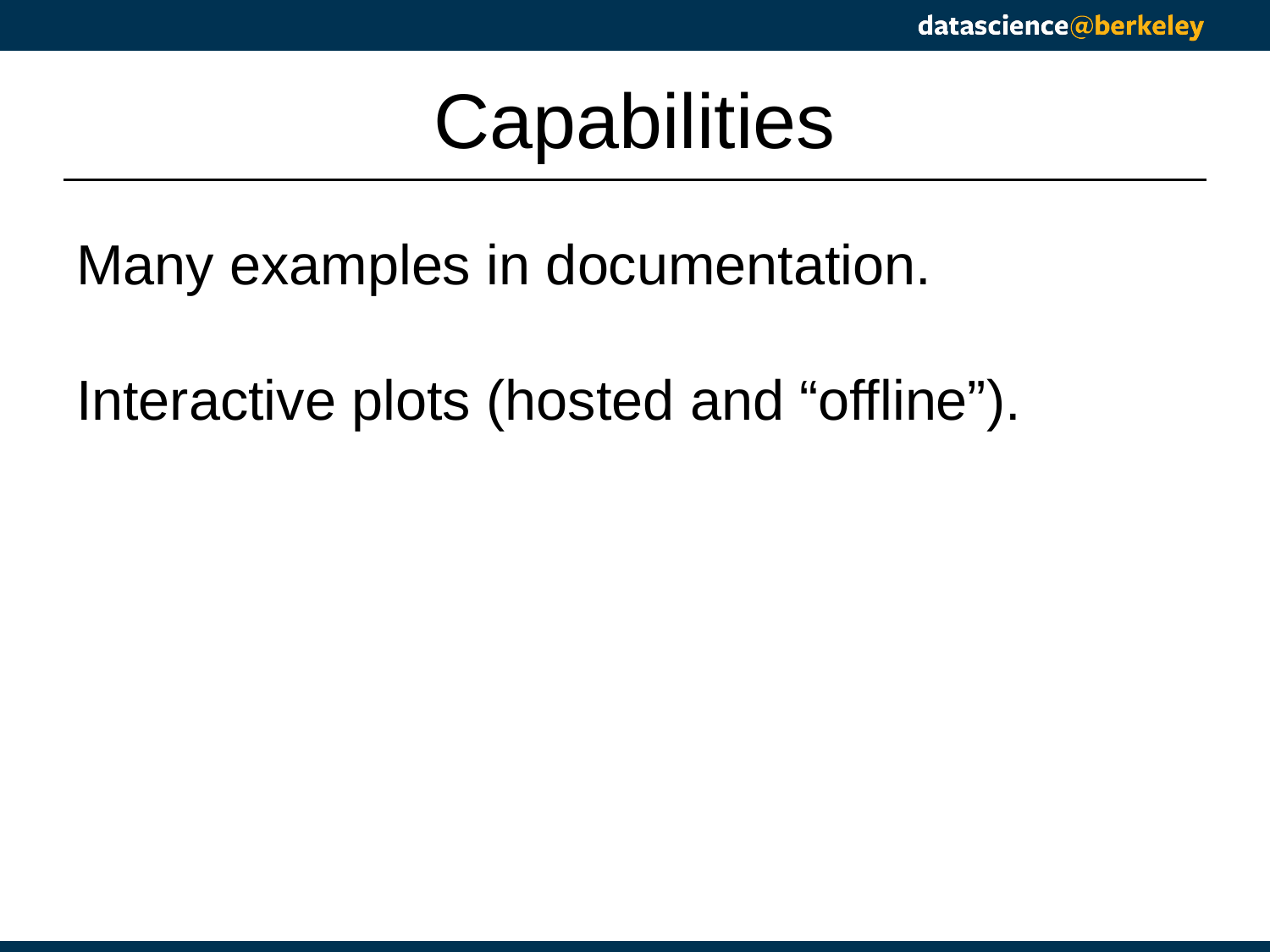

# Capabilities
Many examples in documentation.

Interactive plots (hosted and “offline”).